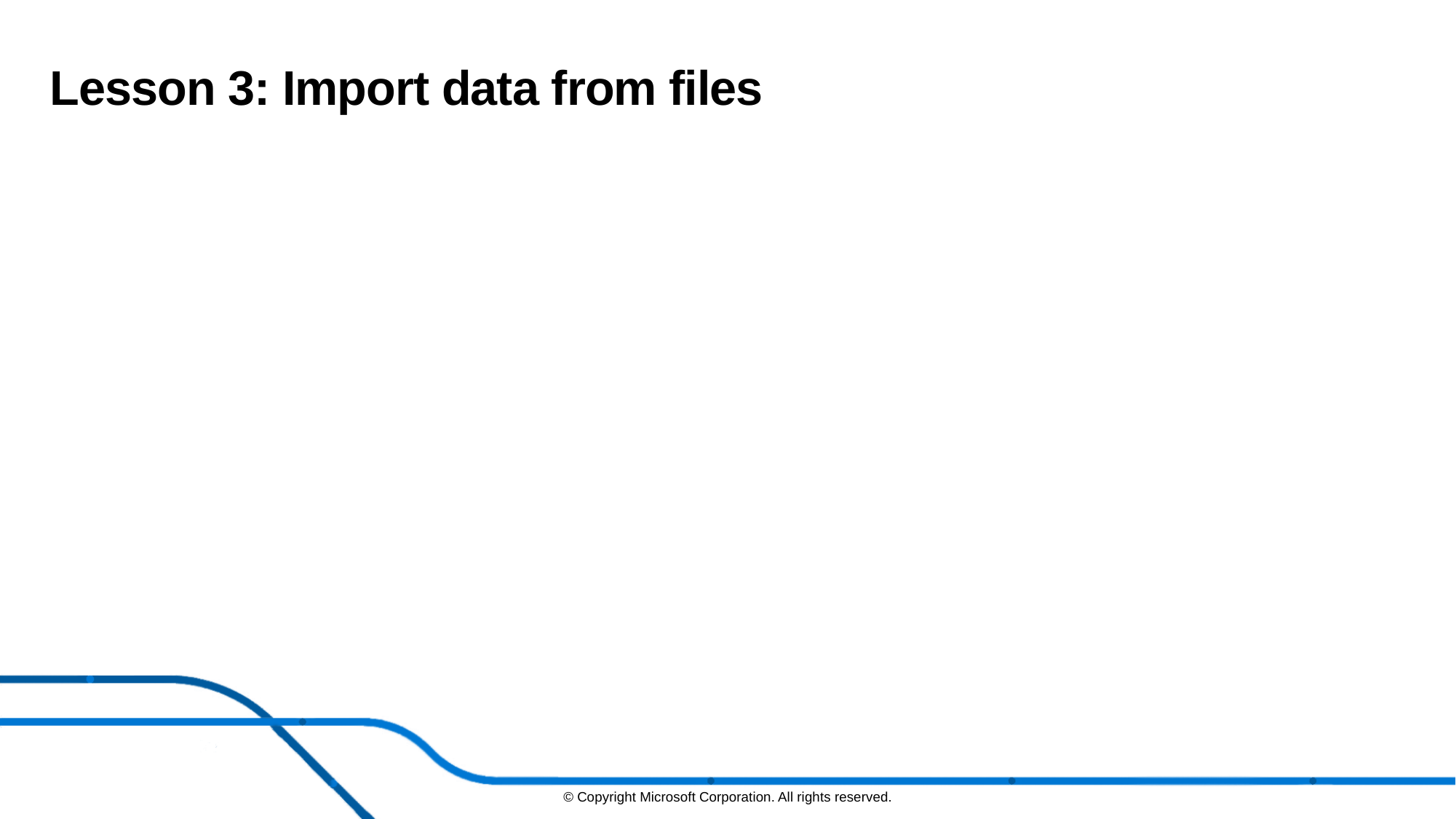

# Lesson 3: Import data from files